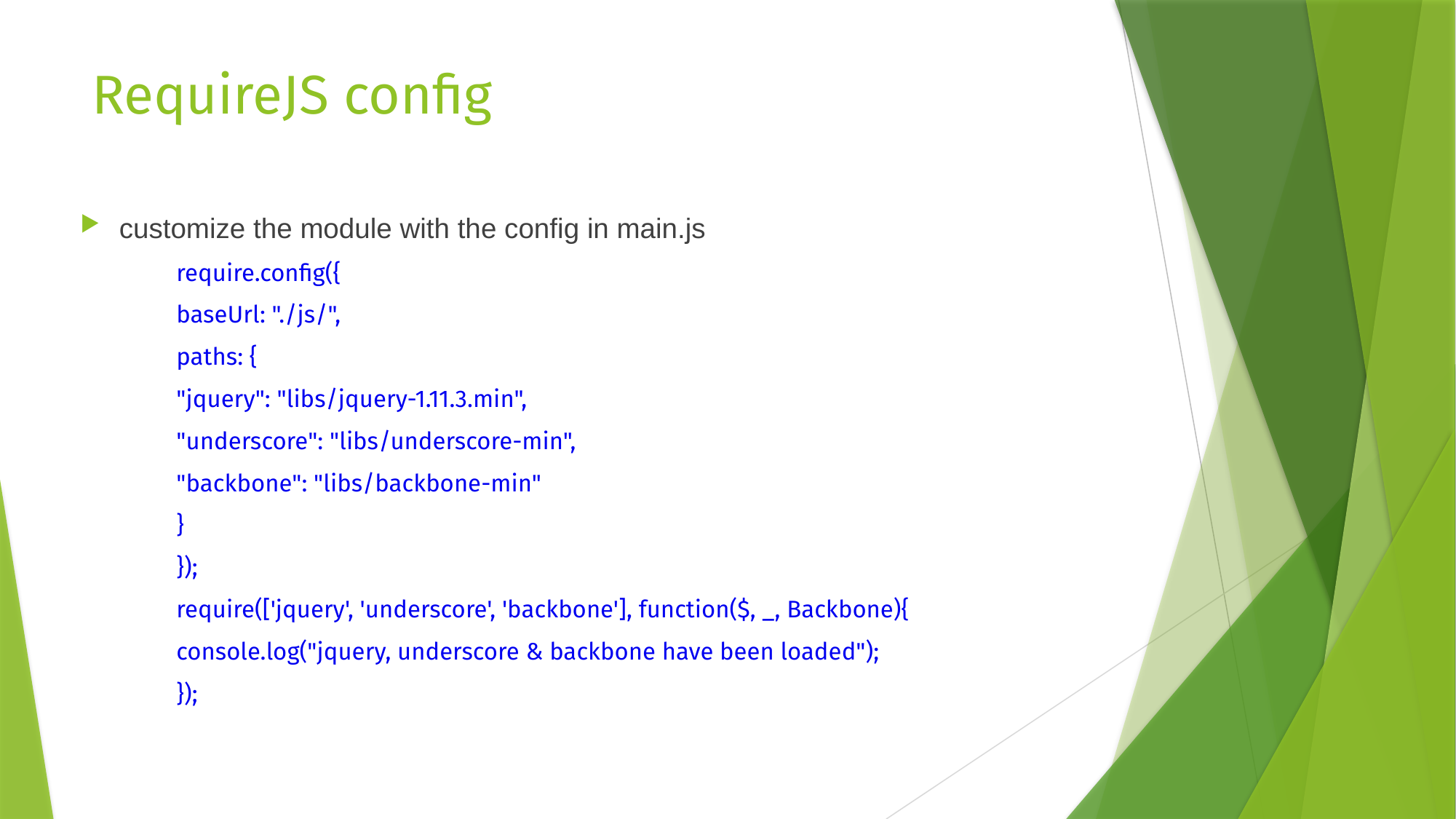

# RequireJS config
customize the module with the config in main.js
	require.config({
		baseUrl: "./js/",
		paths: {
				"jquery": "libs/jquery-1.11.3.min",
				"underscore": "libs/underscore-min",
				"backbone": "libs/backbone-min"
			}
	});
	require(['jquery', 'underscore', 'backbone'], function($, _, Backbone){
		console.log("jquery, underscore & backbone have been loaded");
	});